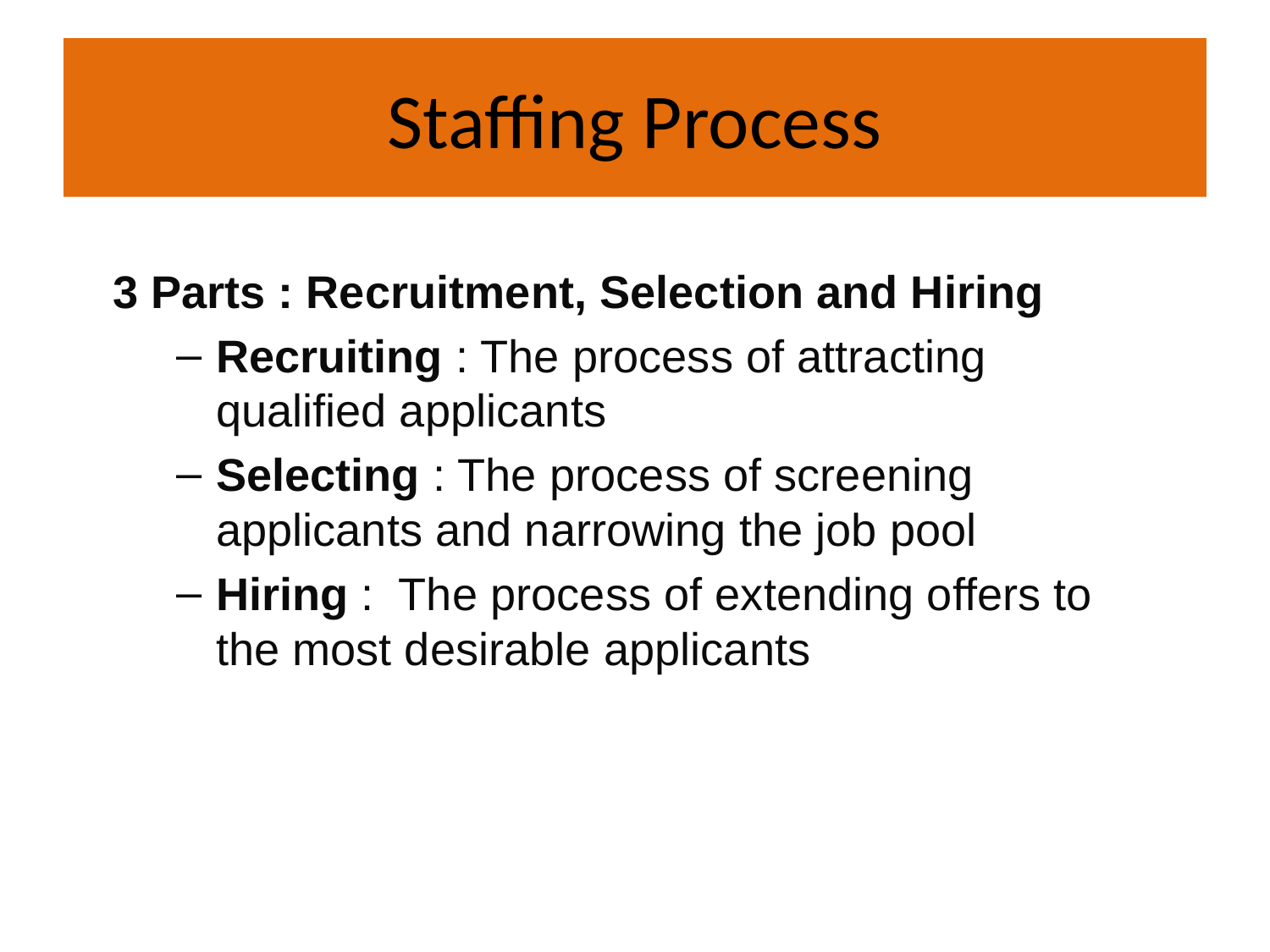

# Staffing Process
3 Parts : Recruitment, Selection and Hiring
Recruiting : The process of attracting qualified applicants
Selecting : The process of screening applicants and narrowing the job pool
Hiring :  The process of extending offers to the most desirable applicants